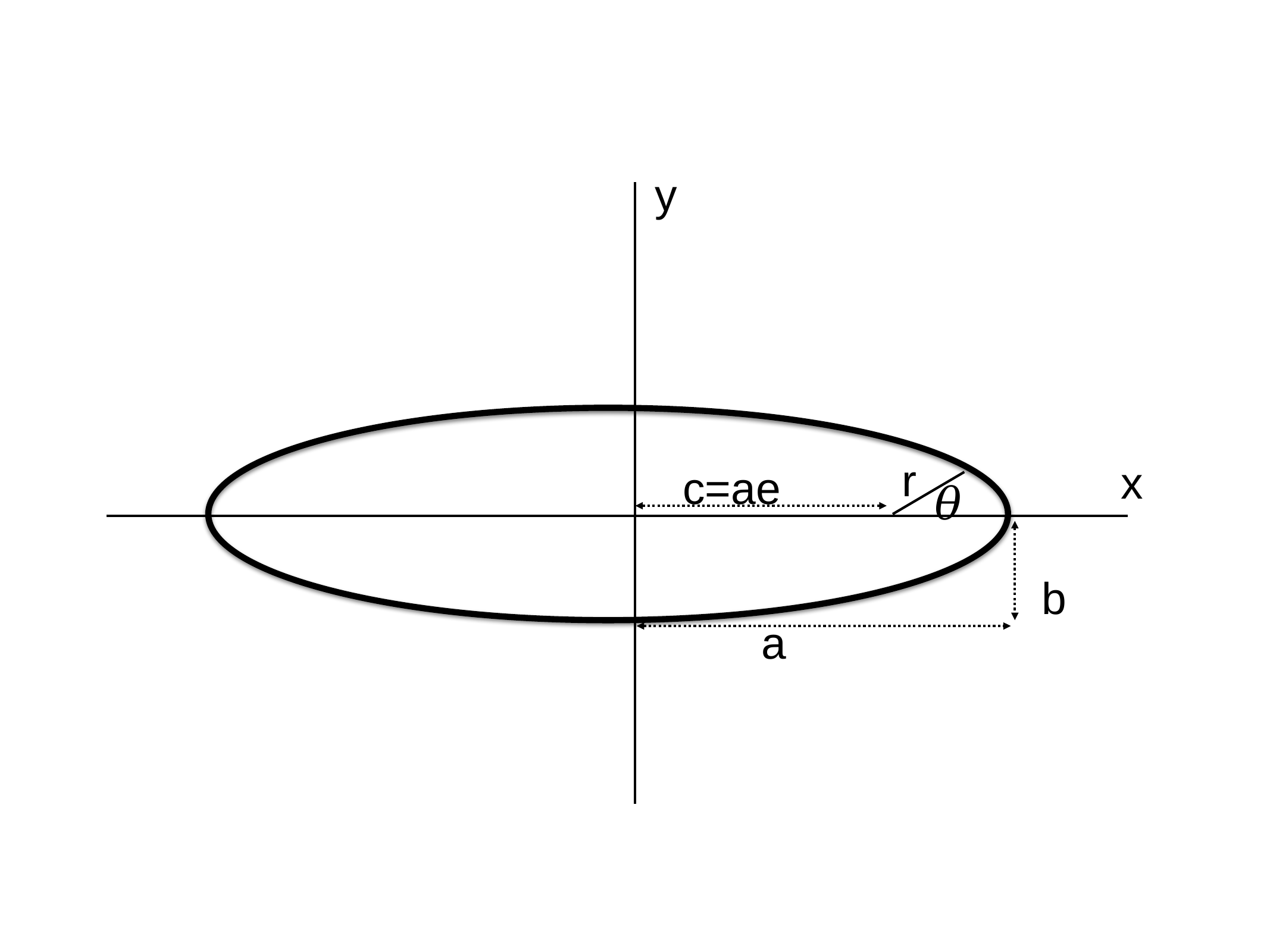

y

r
x
c=ae
𝜃

b
a